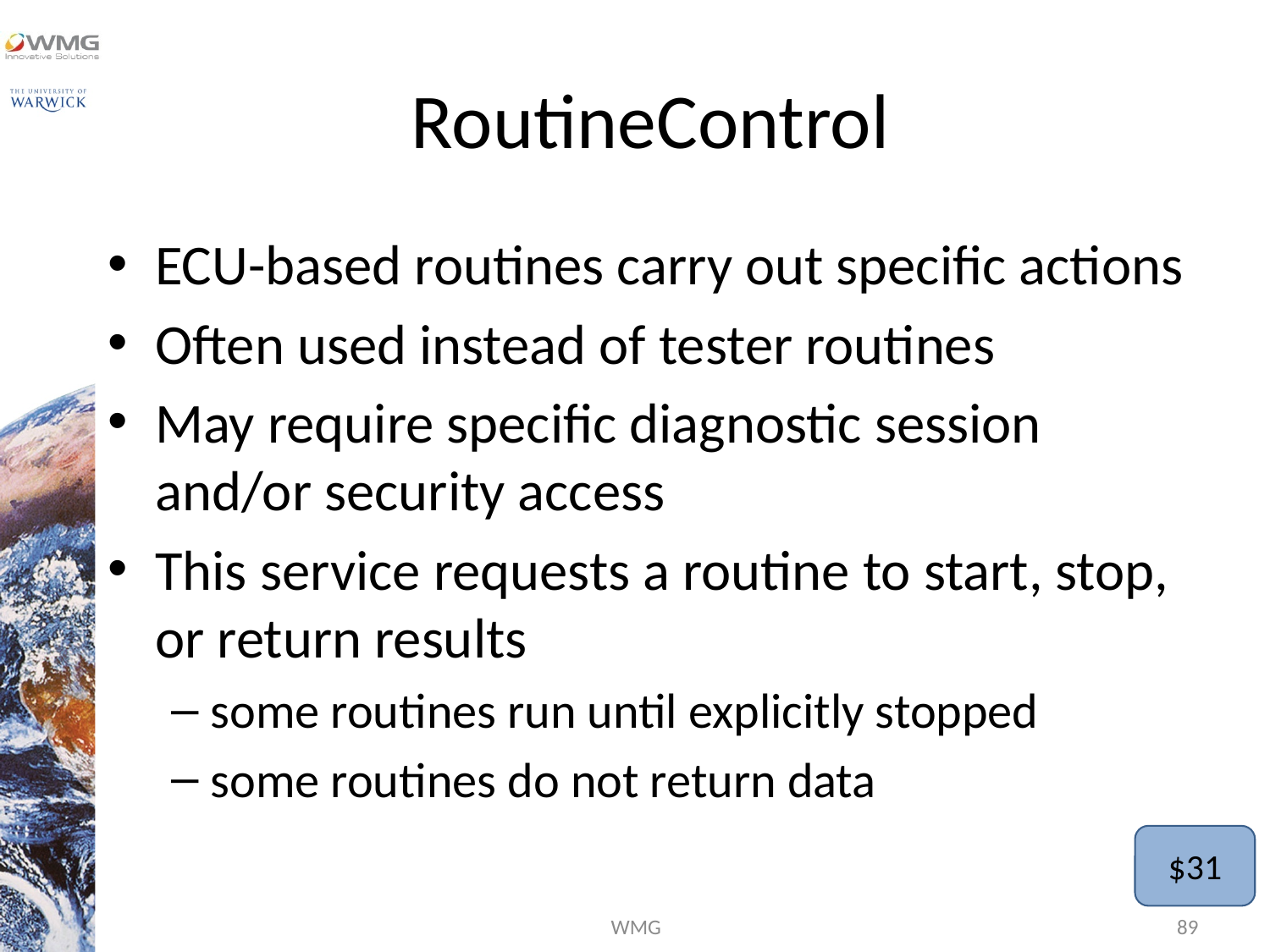

# RoutineControl
ECU-based routines carry out specific actions
Often used instead of tester routines
May require specific diagnostic session and/or security access
This service requests a routine to start, stop, or return results
some routines run until explicitly stopped
some routines do not return data
$31
WMG
89